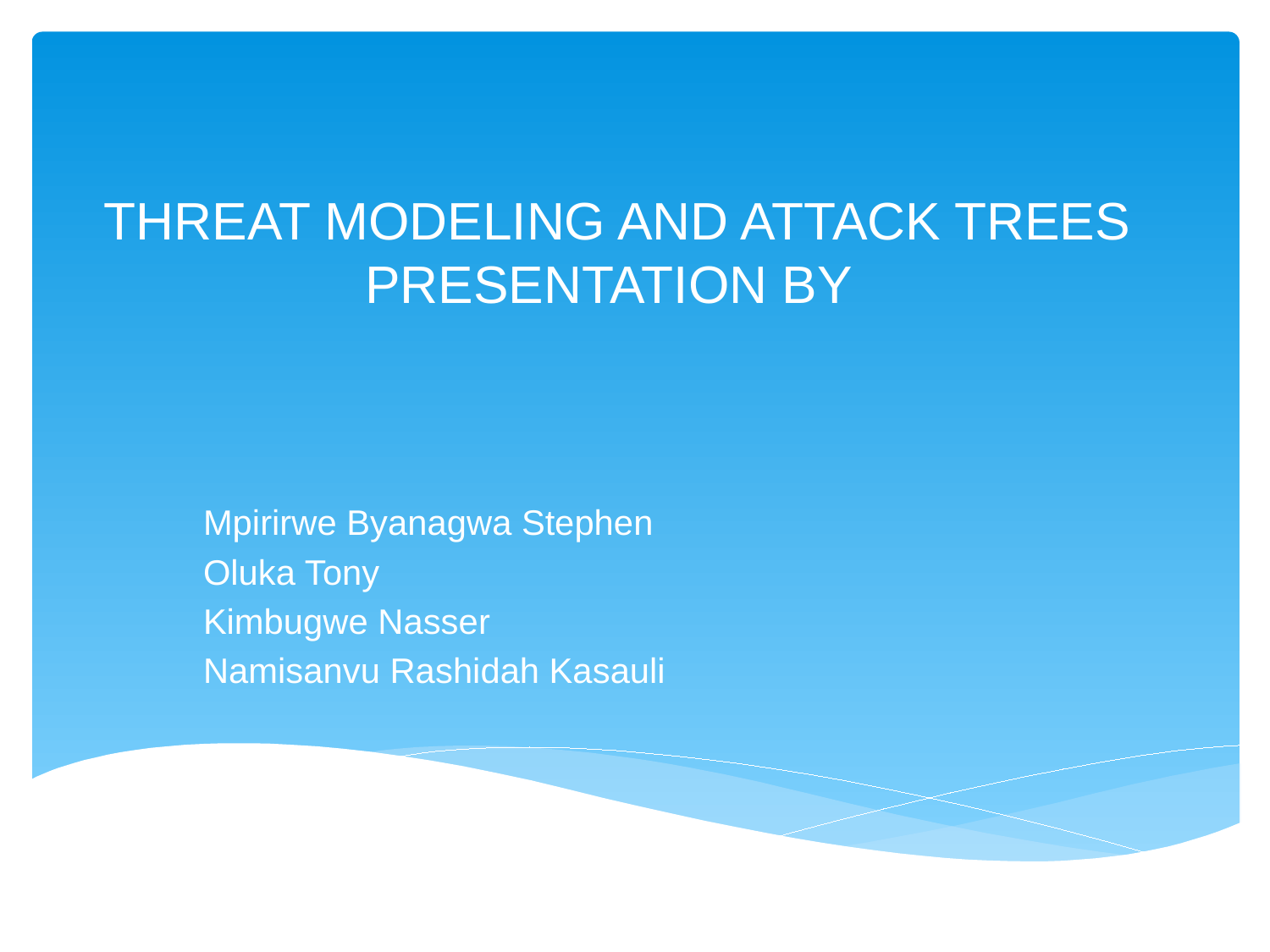

# THREAT MODELING AND ATTACK TREES PRESENTATION BY
Mpirirwe Byanagwa Stephen
Oluka Tony
Kimbugwe Nasser
Namisanvu Rashidah Kasauli